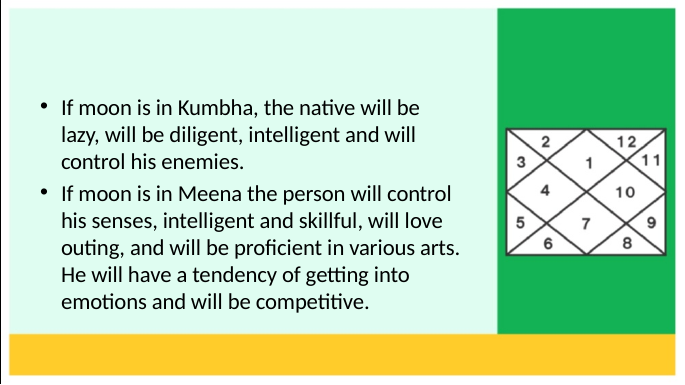

#
If moon is in Kumbha, the native will be lazy, will be diligent, intelligent and will control his enemies.
If moon is in Meena the person will control his senses, intelligent and skillful, will love outing, and will be proficient in various arts. He will have a tendency of getting into emotions and will be competitive.